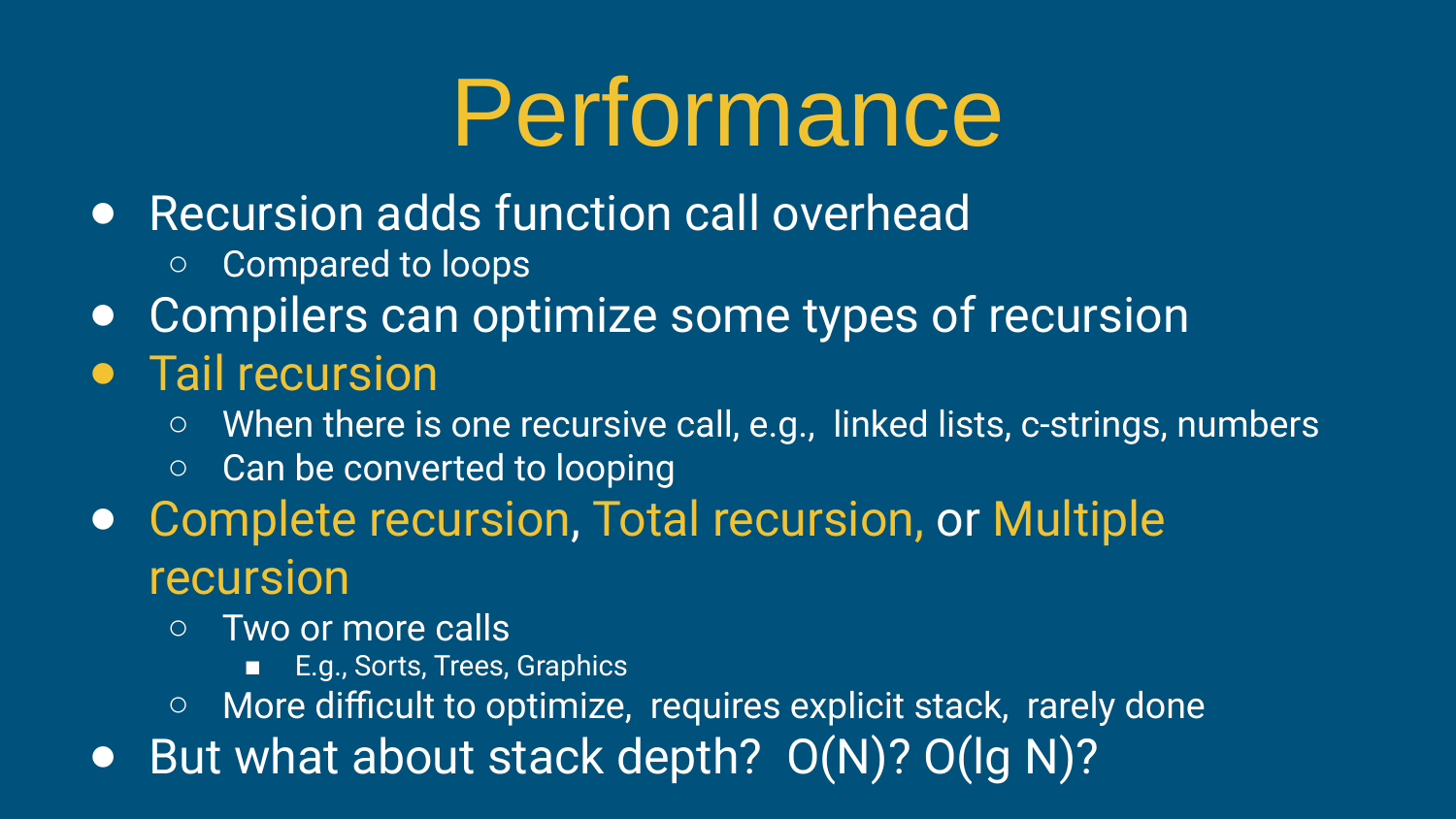

# Performance
Recursion adds function call overhead
Compared to loops
Compilers can optimize some types of recursion
Tail recursion
When there is one recursive call, e.g.,  linked lists, c-strings, numbers
Can be converted to looping
Complete recursion, Total recursion, or Multiple recursion
Two or more calls
E.g., Sorts, Trees, Graphics
More difficult to optimize,  requires explicit stack,  rarely done
But what about stack depth?  O(N)? O(lg N)?